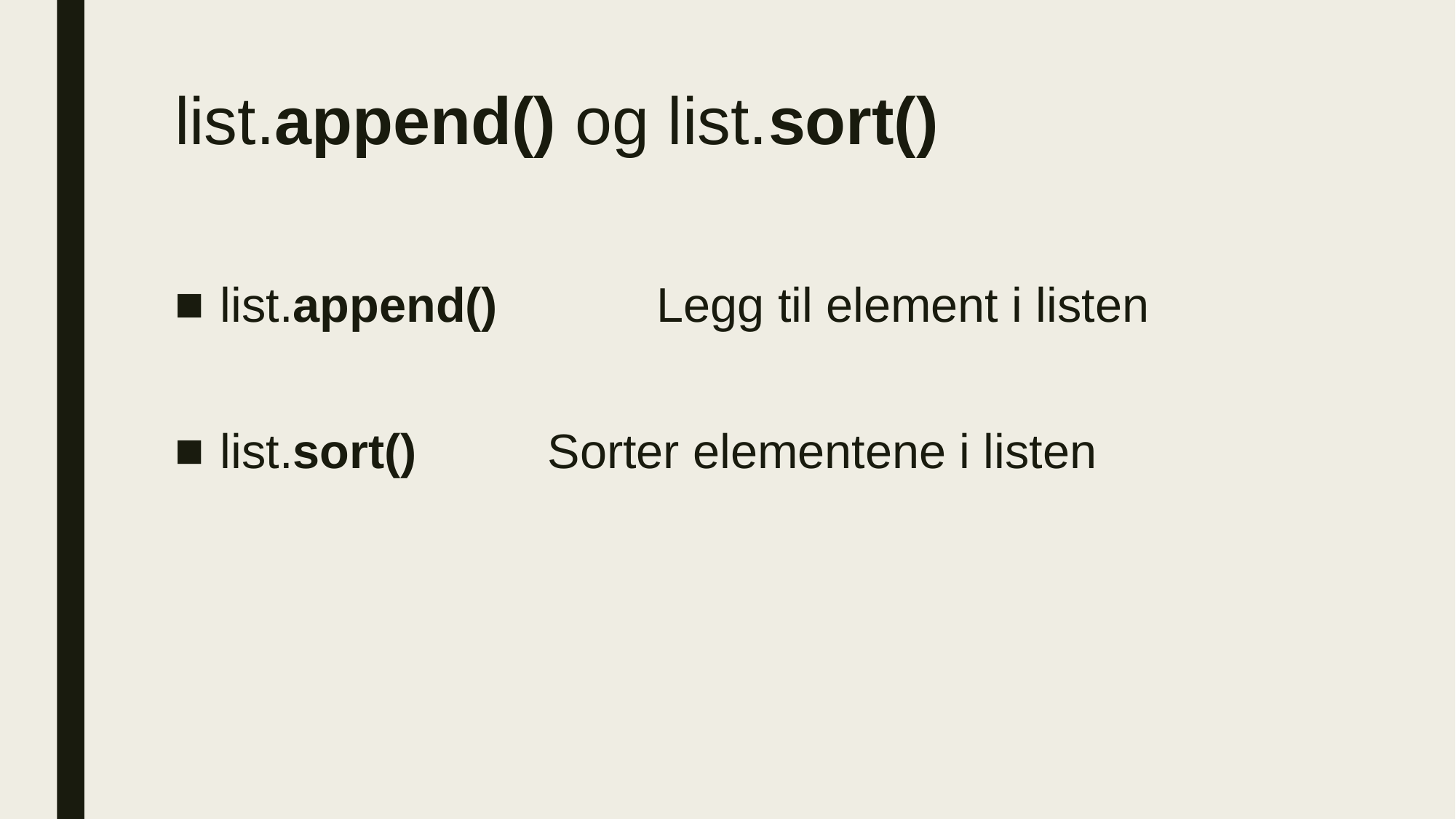

# list.append() og list.sort()
list.append() 		Legg til element i listen

list.sort()		Sorter elementene i listen